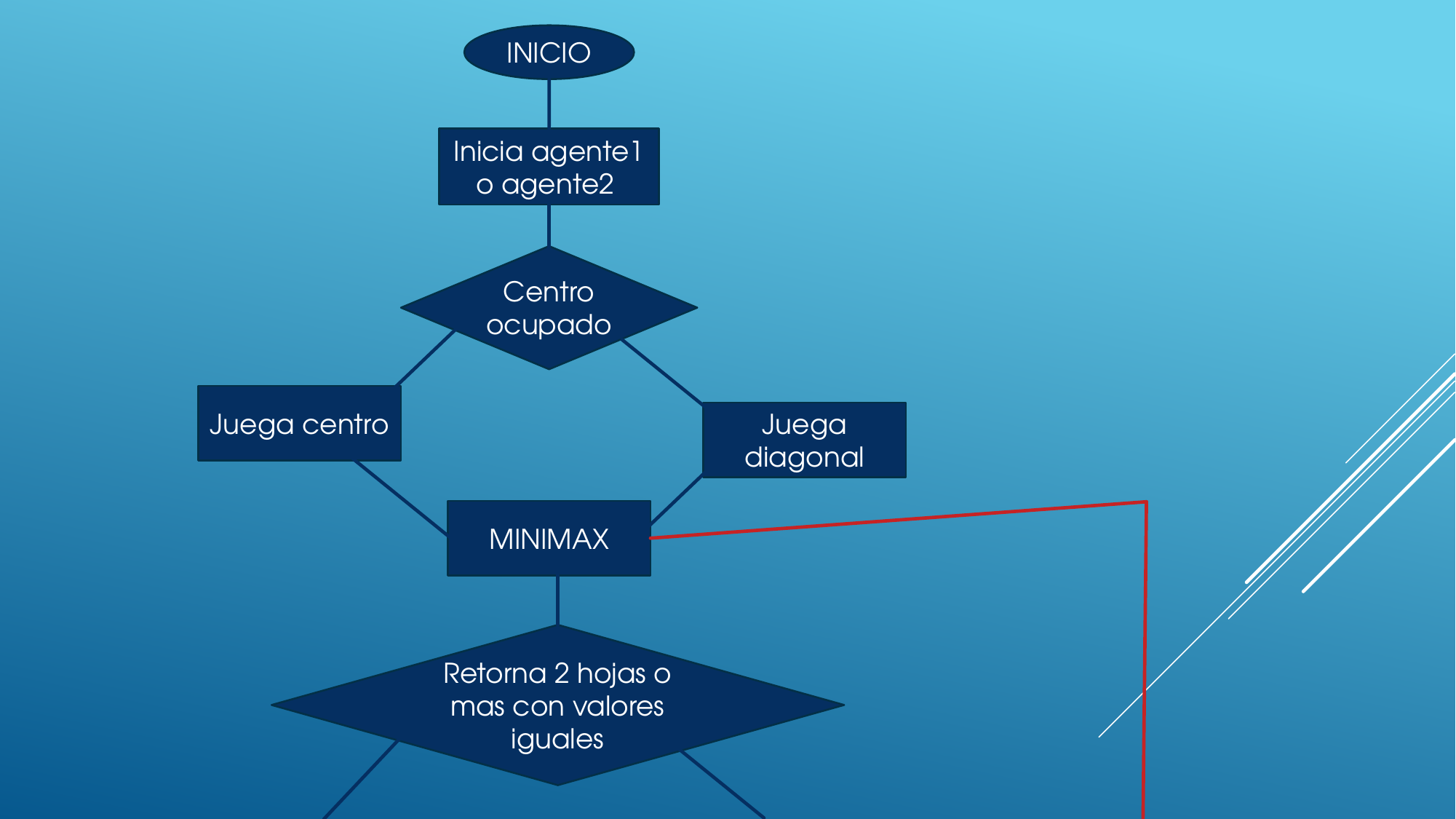

INICIO
Inicia agente1 o agente2
Centro ocupado
Juega centro
Juega diagonal
MINIMAX
Retorna 2 hojas o mas con valores iguales